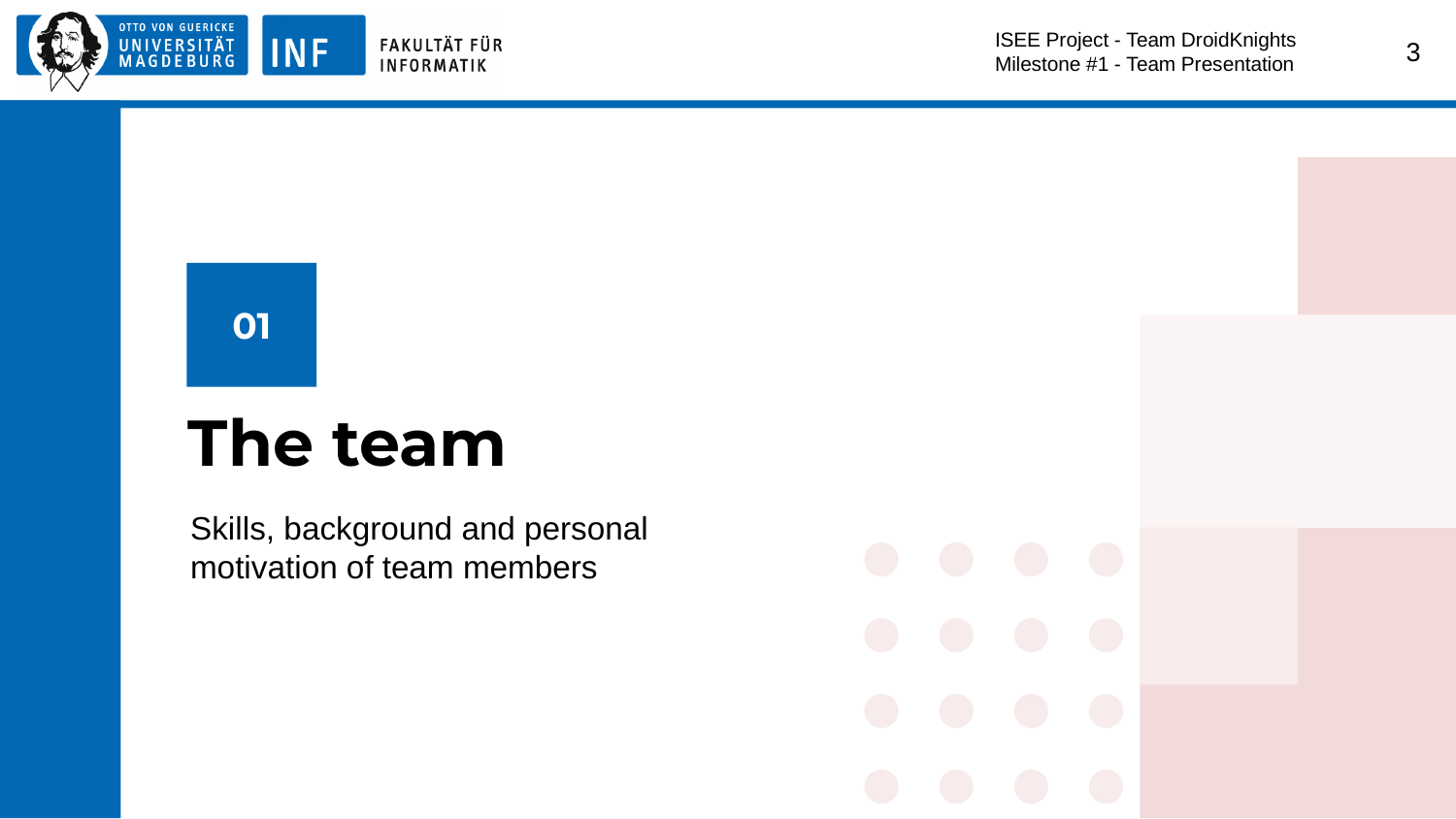

ISEE Project - Team DroidKnights
Milestone #1 - Team Presentation
3
01
# The team
Skills, background and personal motivation of team members